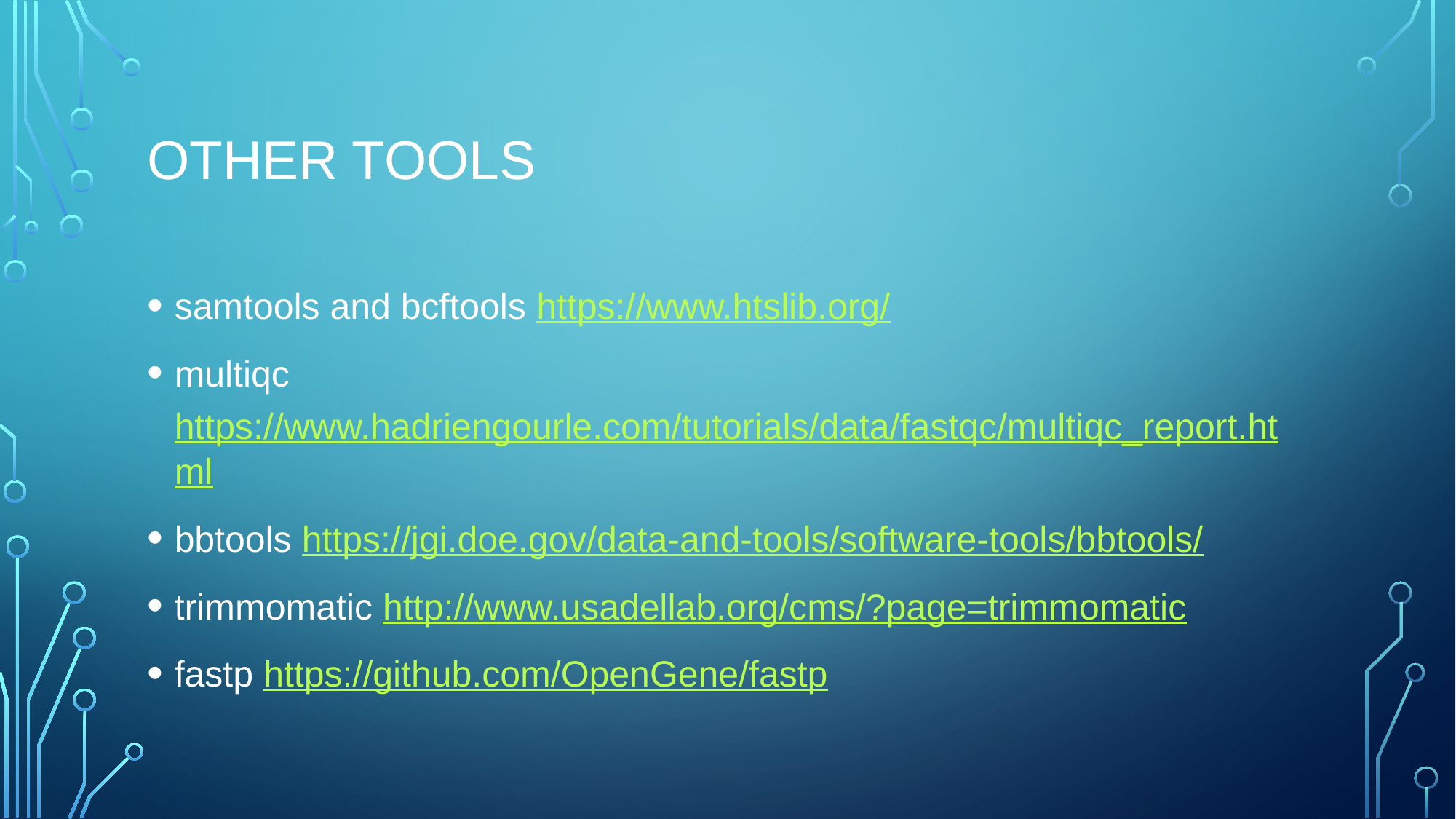

# Other tools
samtools and bcftools https://www.htslib.org/
multiqc https://www.hadriengourle.com/tutorials/data/fastqc/multiqc_report.html
bbtools https://jgi.doe.gov/data-and-tools/software-tools/bbtools/
trimmomatic http://www.usadellab.org/cms/?page=trimmomatic
fastp https://github.com/OpenGene/fastp